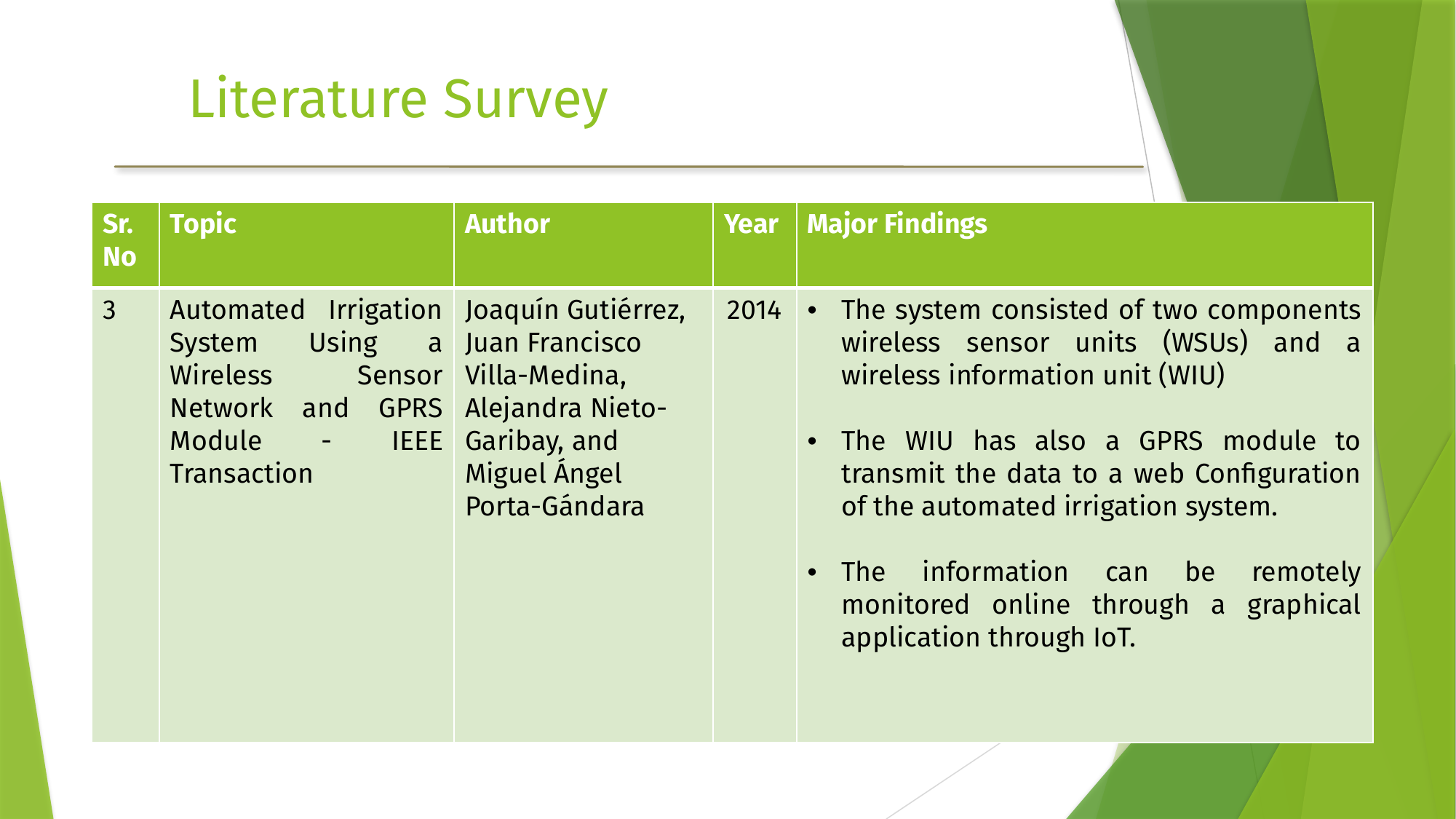

# Literature Survey
| Sr. No | Topic | Author | Year | Major Findings |
| --- | --- | --- | --- | --- |
| 3 | Automated Irrigation System Using a Wireless Sensor Network and GPRS Module - IEEE Transaction | Joaquín Gutiérrez, Juan Francisco Villa-Medina, Alejandra Nieto-Garibay, and Miguel Ángel Porta-Gándara | 2014 | The system consisted of two components wireless sensor units (WSUs) and a wireless information unit (WIU) The WIU has also a GPRS module to transmit the data to a web Configuration of the automated irrigation system. The information can be remotely monitored online through a graphical application through IoT. |